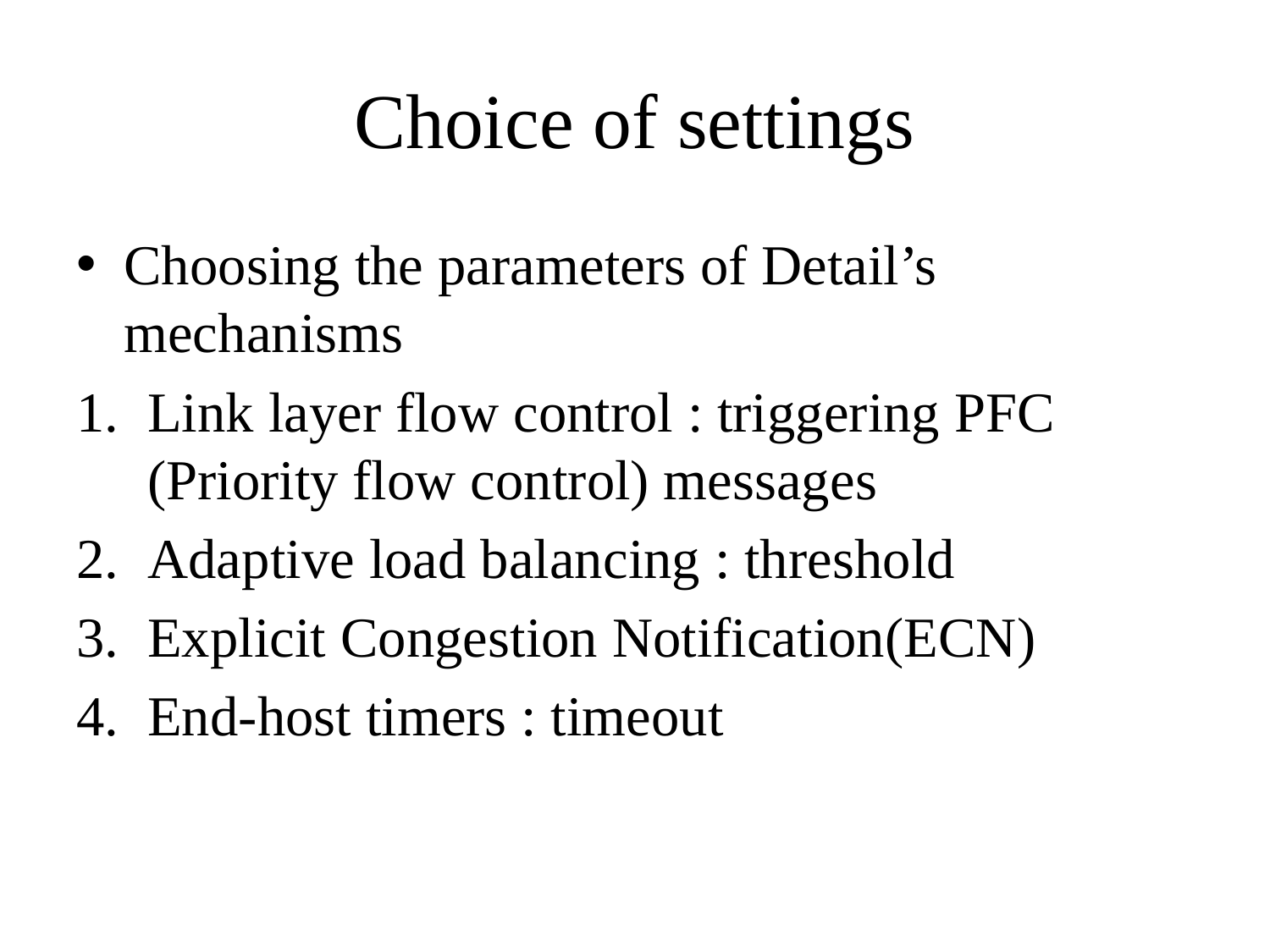

# Choice of settings
Choosing the parameters of Detail’s mechanisms
Link layer flow control : triggering PFC (Priority flow control) messages
Adaptive load balancing : threshold
Explicit Congestion Notification(ECN)
End-host timers : timeout